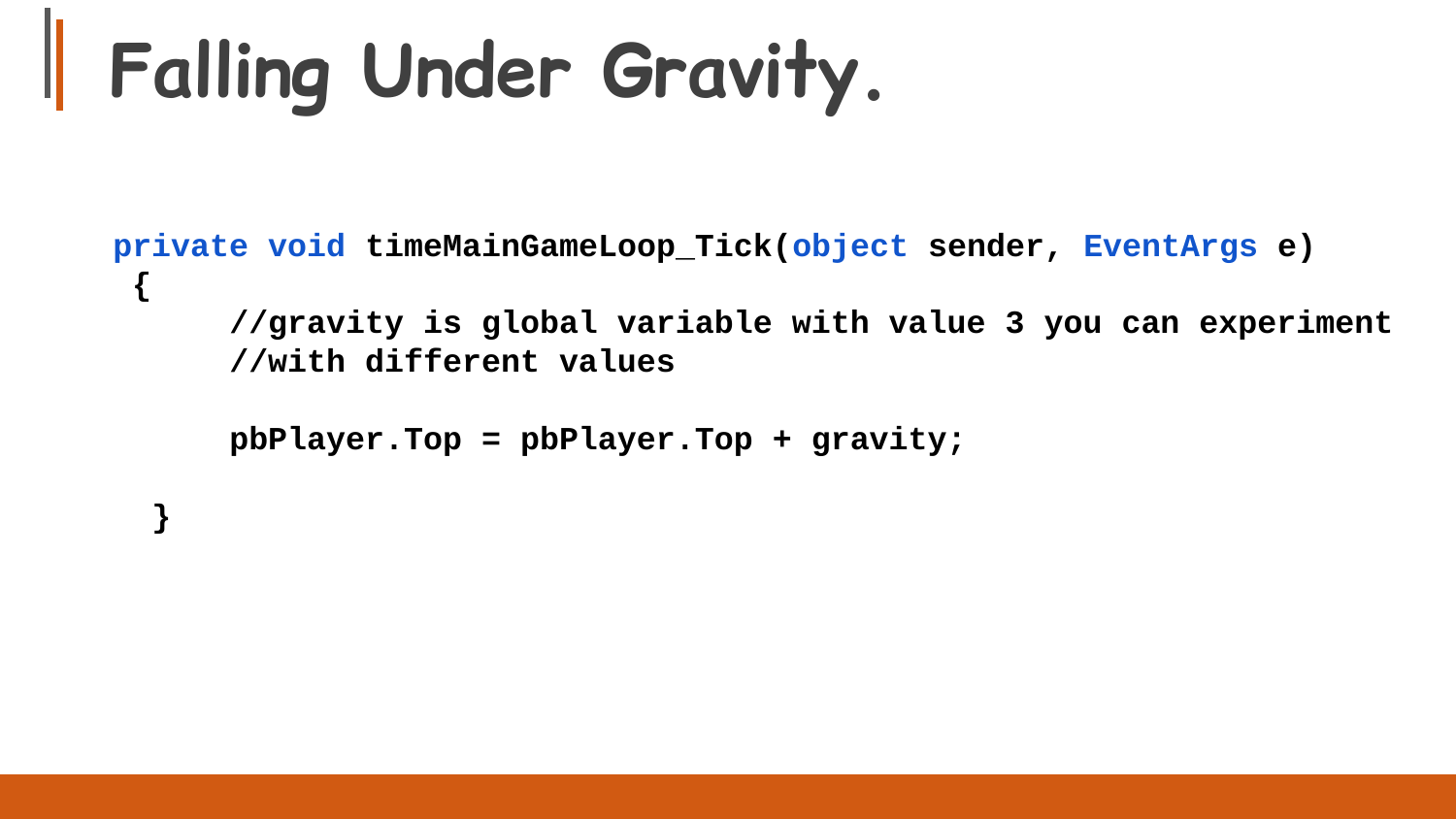

# Falling Under Gravity.
private void timeMainGameLoop_Tick(object sender, EventArgs e)
 {
      //gravity is global variable with value 3 you can experiment
      //with different values

      pbPlayer.Top = pbPlayer.Top + gravity;

  }